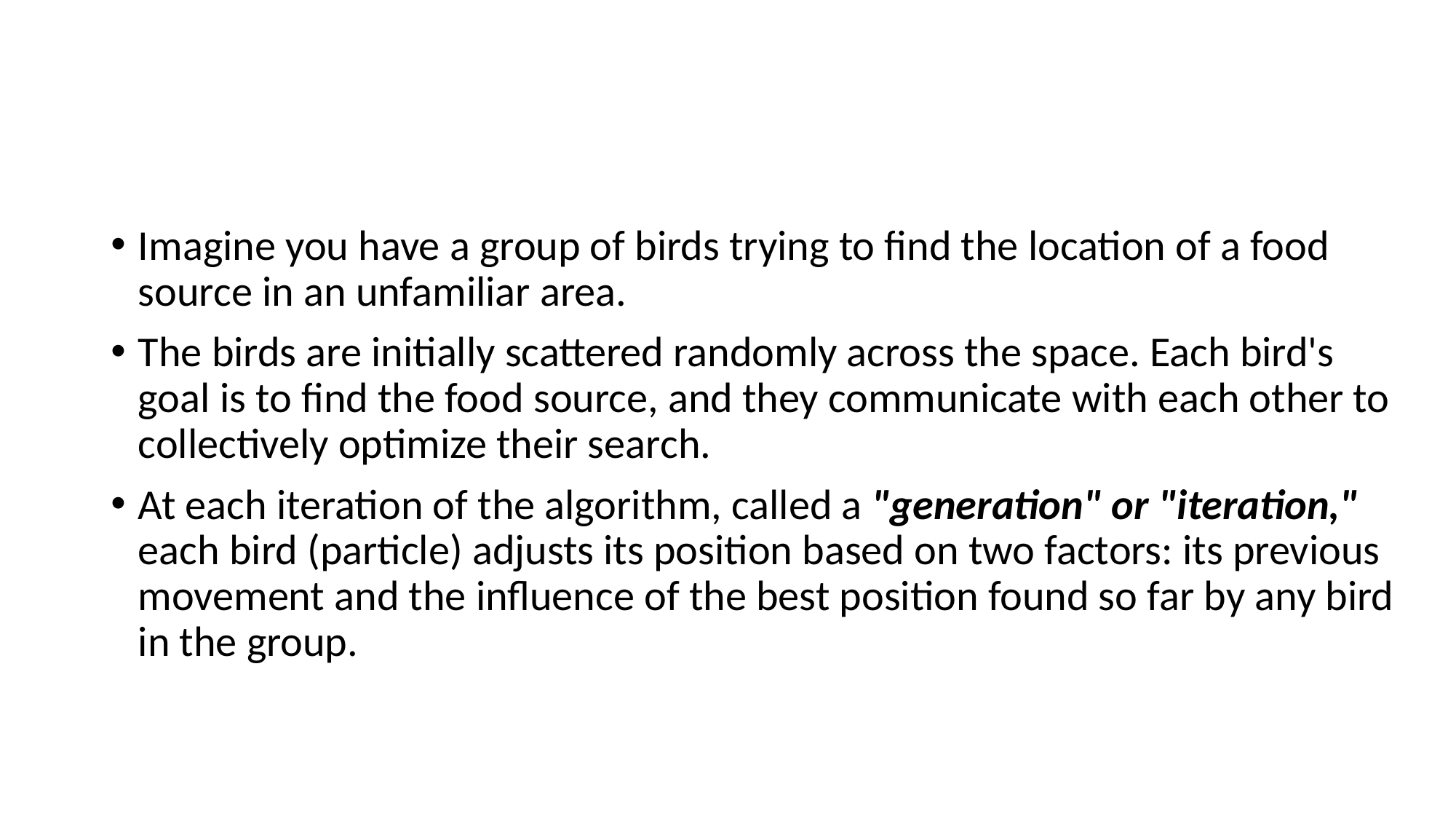

#
Imagine you have a group of birds trying to find the location of a food source in an unfamiliar area.
The birds are initially scattered randomly across the space. Each bird's goal is to find the food source, and they communicate with each other to collectively optimize their search.
At each iteration of the algorithm, called a "generation" or "iteration," each bird (particle) adjusts its position based on two factors: its previous movement and the influence of the best position found so far by any bird in the group.